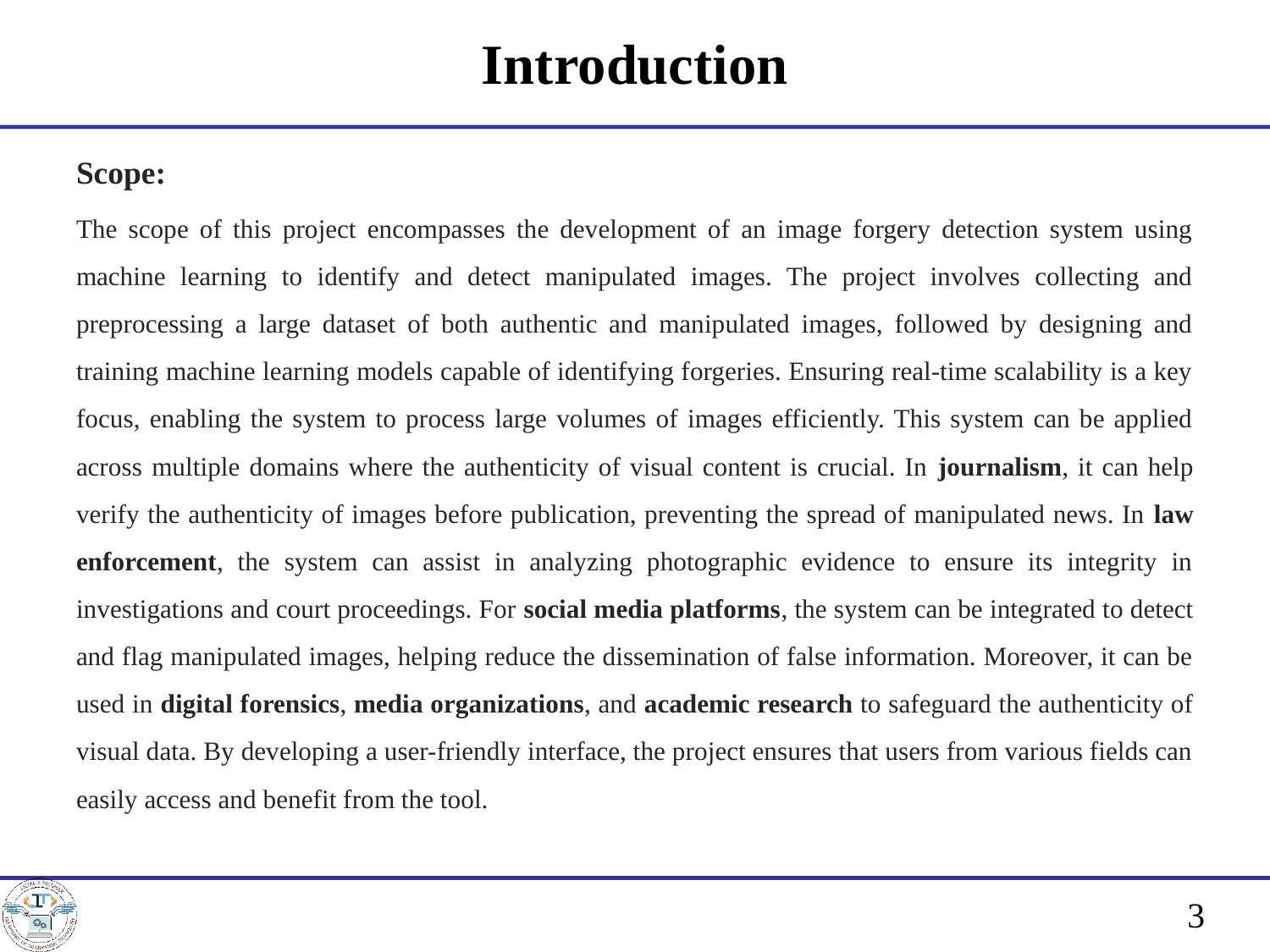

# Introduction
Scope:
The scope of this project encompasses the development of an image forgery detection system using machine learning to identify and detect manipulated images. The project involves collecting and preprocessing a large dataset of both authentic and manipulated images, followed by designing and training machine learning models capable of identifying forgeries. Ensuring real-time scalability is a key focus, enabling the system to process large volumes of images efficiently. This system can be applied across multiple domains where the authenticity of visual content is crucial. In journalism, it can help verify the authenticity of images before publication, preventing the spread of manipulated news. In law enforcement, the system can assist in analyzing photographic evidence to ensure its integrity in investigations and court proceedings. For social media platforms, the system can be integrated to detect and flag manipulated images, helping reduce the dissemination of false information. Moreover, it can be used in digital forensics, media organizations, and academic research to safeguard the authenticity of visual data. By developing a user-friendly interface, the project ensures that users from various fields can easily access and benefit from the tool.
3